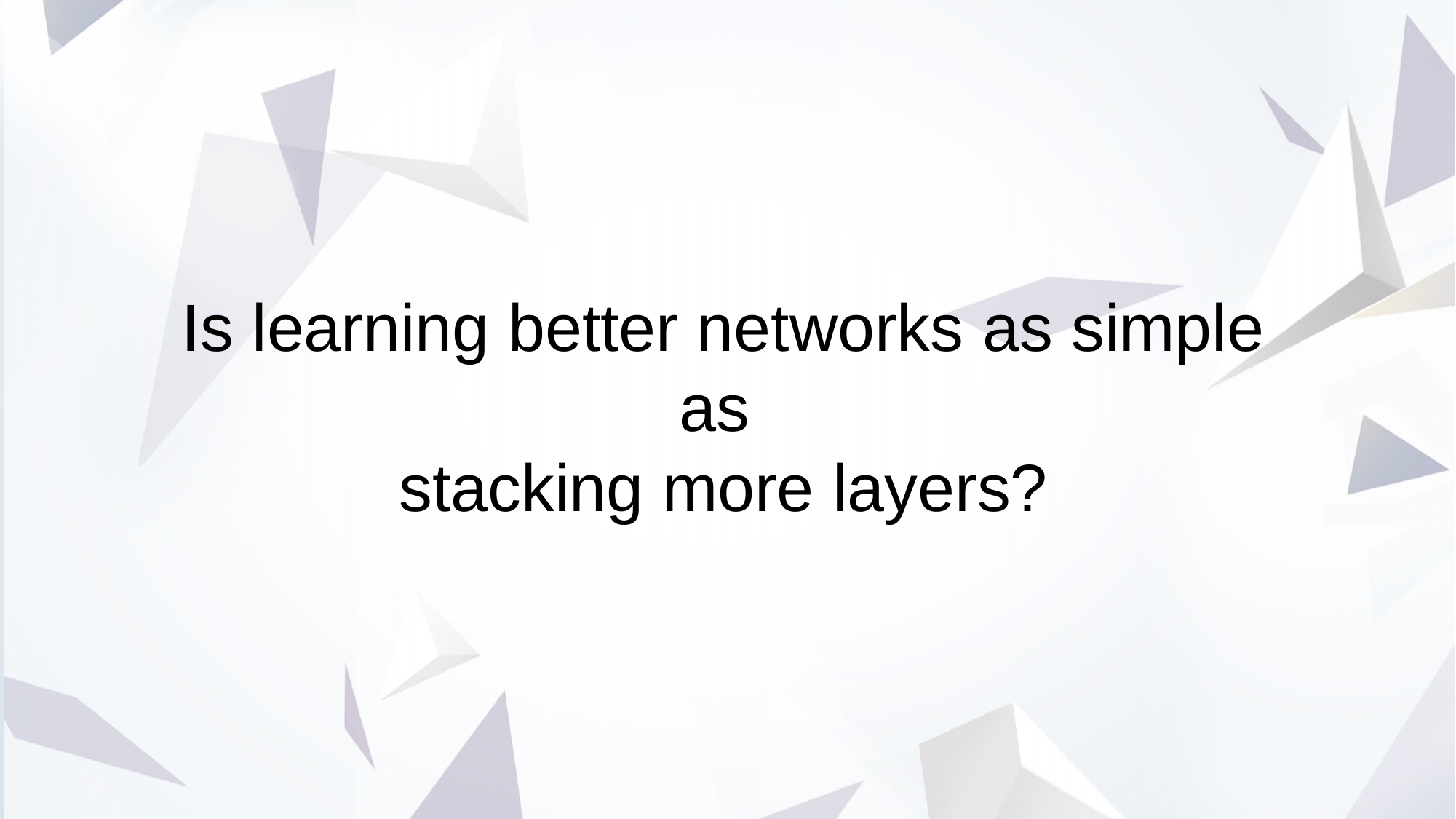

Is learning better networks as simple as
stacking more layers?